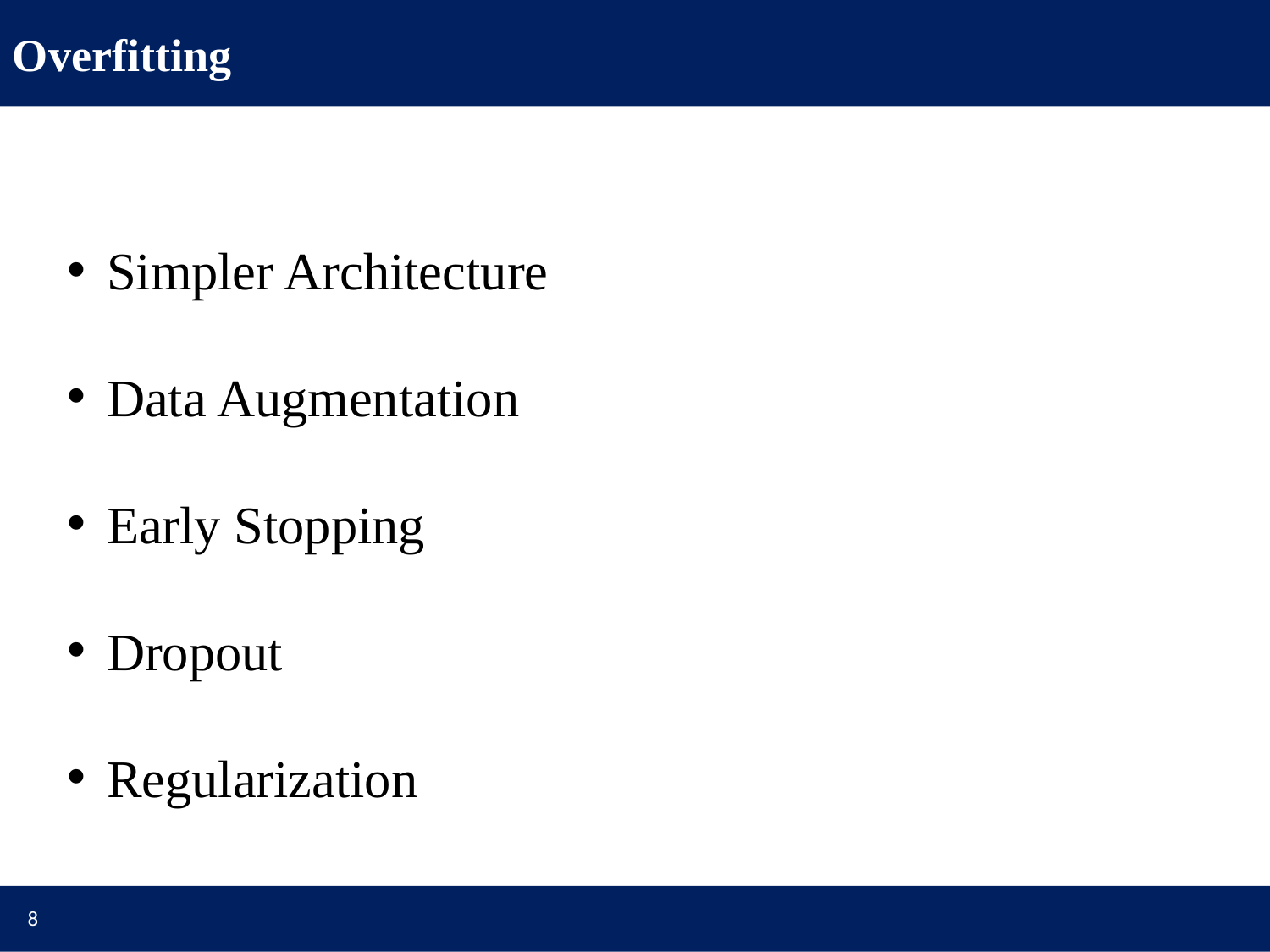

Overfitting
Simpler Architecture
Data Augmentation
Early Stopping
Dropout
Regularization

8